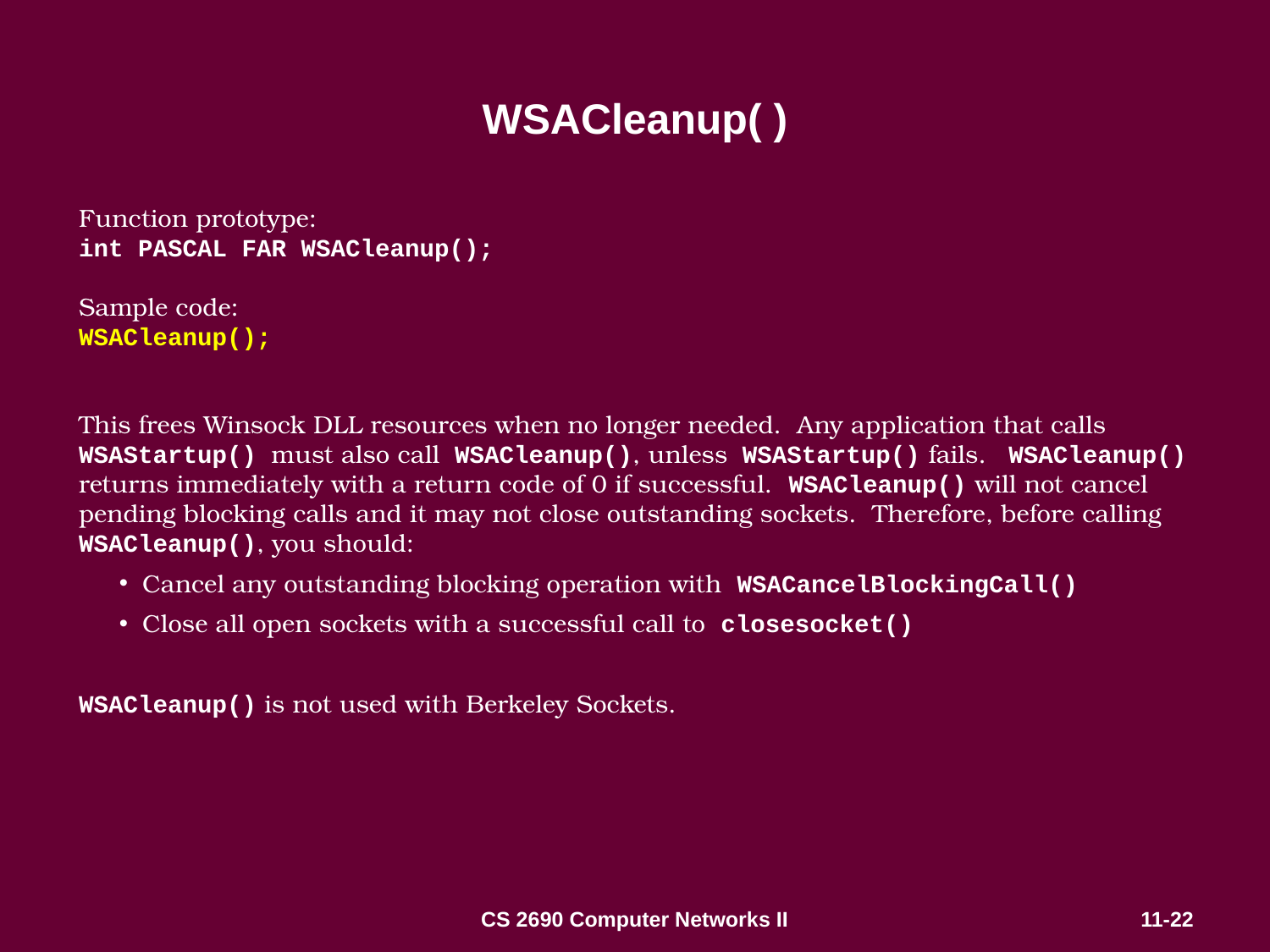

# WSACleanup( )
Function prototype:
int PASCAL FAR WSACleanup();

Sample code:
WSACleanup();

This frees Winsock DLL resources when no longer needed.  Any application that calls WSAStartup() must also call WSACleanup(), unless WSAStartup() fails.  WSACleanup() returns immediately with a return code of 0 if successful.  WSACleanup() will not cancel pending blocking calls and it may not close outstanding sockets.  Therefore, before calling WSACleanup(), you should:
Cancel any outstanding blocking operation with WSACancelBlockingCall()
Close all open sockets with a successful call to closesocket()

WSACleanup() is not used with Berkeley Sockets.

CS 2690 Computer Networks II
11-22